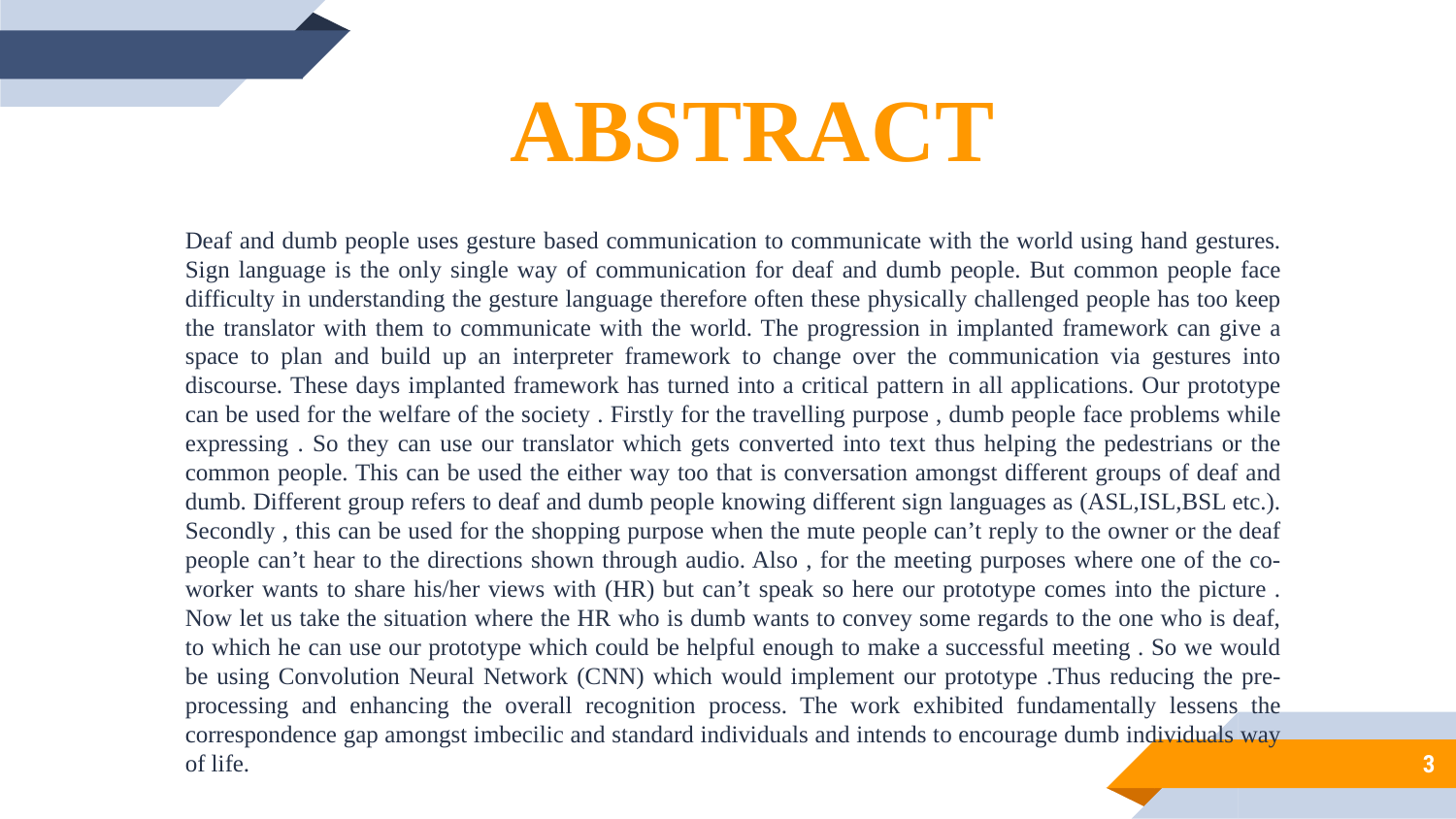

ABSTRACT

Deaf and dumb people uses gesture based communication to communicate with the world using hand gestures. Sign language is the only single way of communication for deaf and dumb people. But common people face difficulty in understanding the gesture language therefore often these physically challenged people has too keep the translator with them to communicate with the world. The progression in implanted framework can give a space to plan and build up an interpreter framework to change over the communication via gestures into discourse. These days implanted framework has turned into a critical pattern in all applications. Our prototype can be used for the welfare of the society . Firstly for the travelling purpose , dumb people face problems while expressing . So they can use our translator which gets converted into text thus helping the pedestrians or the common people. This can be used the either way too that is conversation amongst different groups of deaf and dumb. Different group refers to deaf and dumb people knowing different sign languages as (ASL,ISL,BSL etc.). Secondly , this can be used for the shopping purpose when the mute people can’t reply to the owner or the deaf people can’t hear to the directions shown through audio. Also , for the meeting purposes where one of the co-worker wants to share his/her views with (HR) but can’t speak so here our prototype comes into the picture . Now let us take the situation where the HR who is dumb wants to convey some regards to the one who is deaf, to which he can use our prototype which could be helpful enough to make a successful meeting . So we would be using Convolution Neural Network (CNN) which would implement our prototype .Thus reducing the pre-processing and enhancing the overall recognition process. The work exhibited fundamentally lessens the correspondence gap amongst imbecilic and standard individuals and intends to encourage dumb individuals way of life.

3